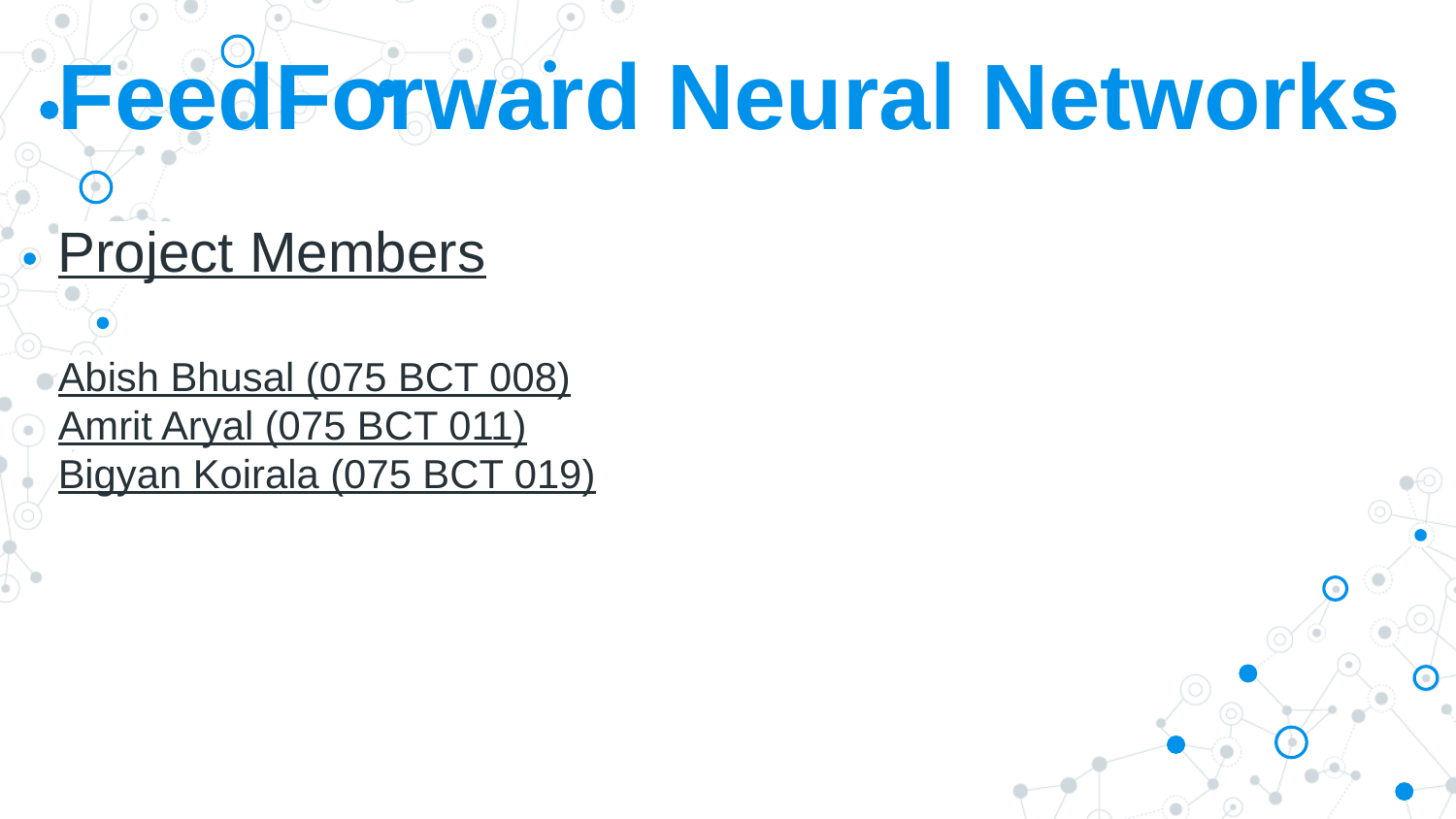

# FeedForward Neural Networks

Project Members

Abish Bhusal (075 BCT 008)
Amrit Aryal (075 BCT 011)
Bigyan Koirala (075 BCT 019)